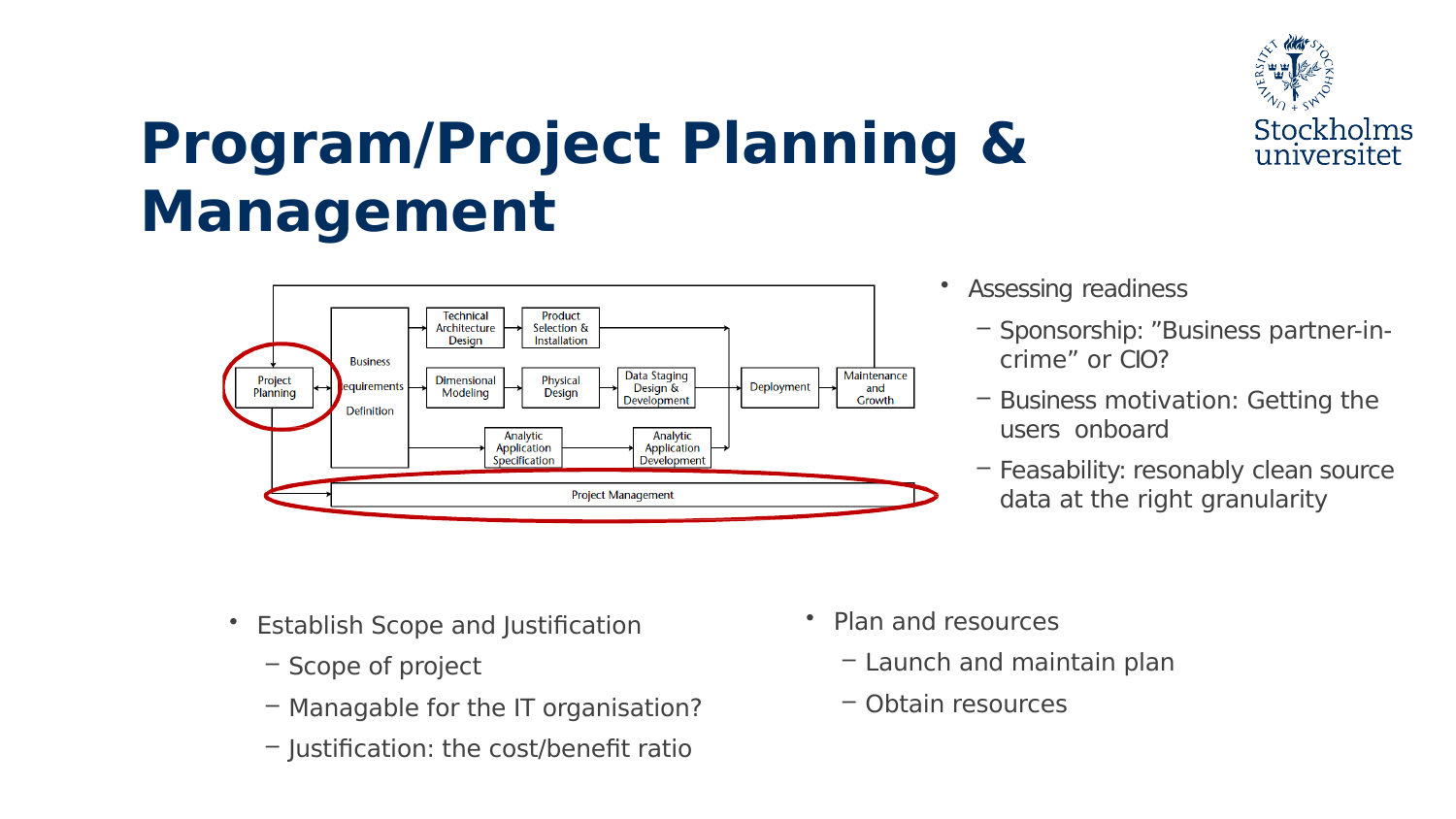

# Program/Project Planning & Management
Assessing readiness
Sponsorship: ”Business partner-in-  crime” or CIO?
Business motivation: Getting the users  onboard
Feasability: resonably clean source  data at the right granularity

Plan and resources
Launch and maintain plan
Obtain resources
Establish Scope and Justification
Scope of project
Managable for the IT organisation?
Justification: the cost/benefit ratio